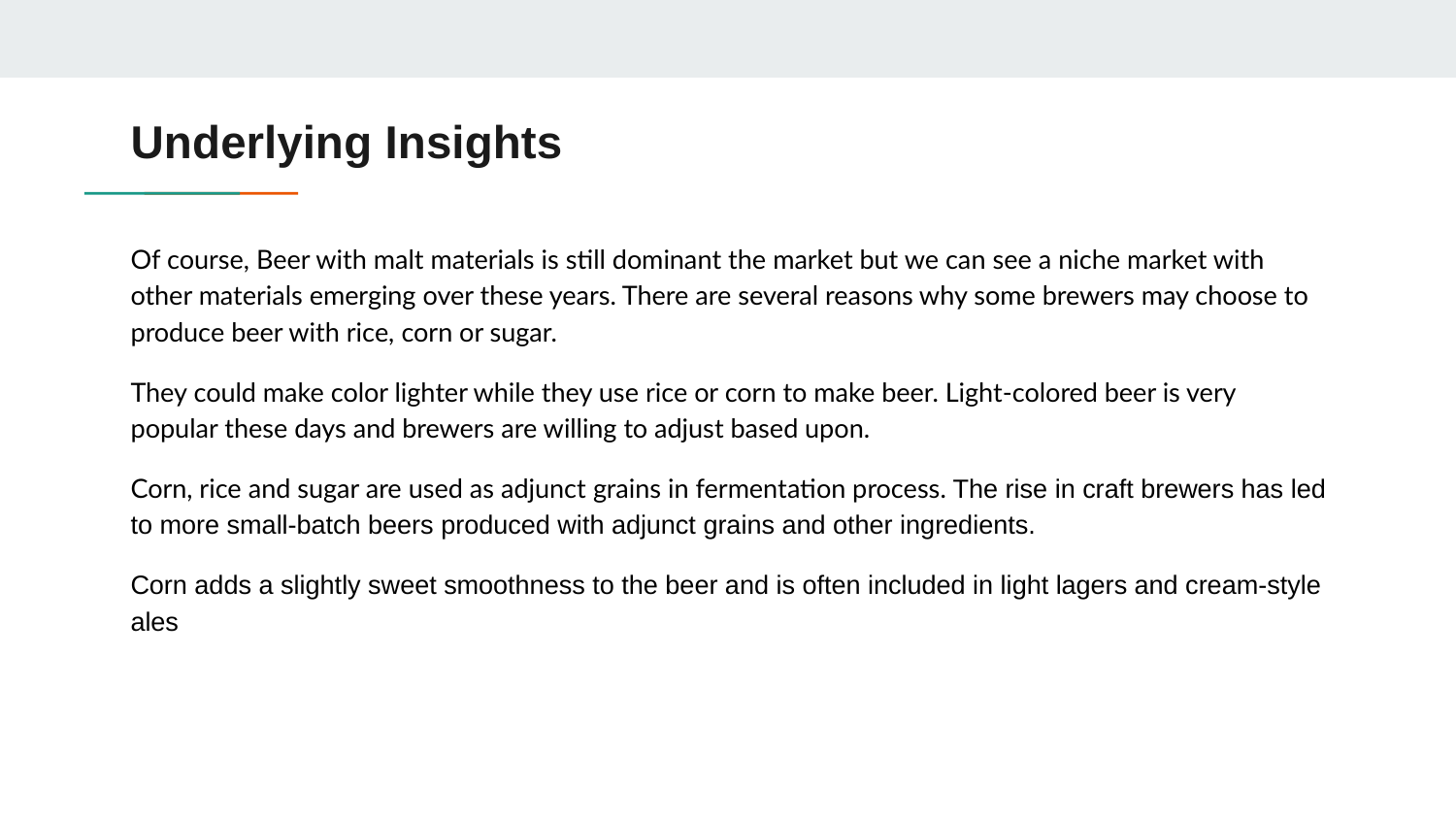

# Underlying Insights
Of course, Beer with malt materials is still dominant the market but we can see a niche market with other materials emerging over these years. There are several reasons why some brewers may choose to produce beer with rice, corn or sugar.
They could make color lighter while they use rice or corn to make beer. Light-colored beer is very popular these days and brewers are willing to adjust based upon.
Corn, rice and sugar are used as adjunct grains in fermentation process. The rise in craft brewers has led to more small-batch beers produced with adjunct grains and other ingredients.
Corn adds a slightly sweet smoothness to the beer and is often included in light lagers and cream-style ales